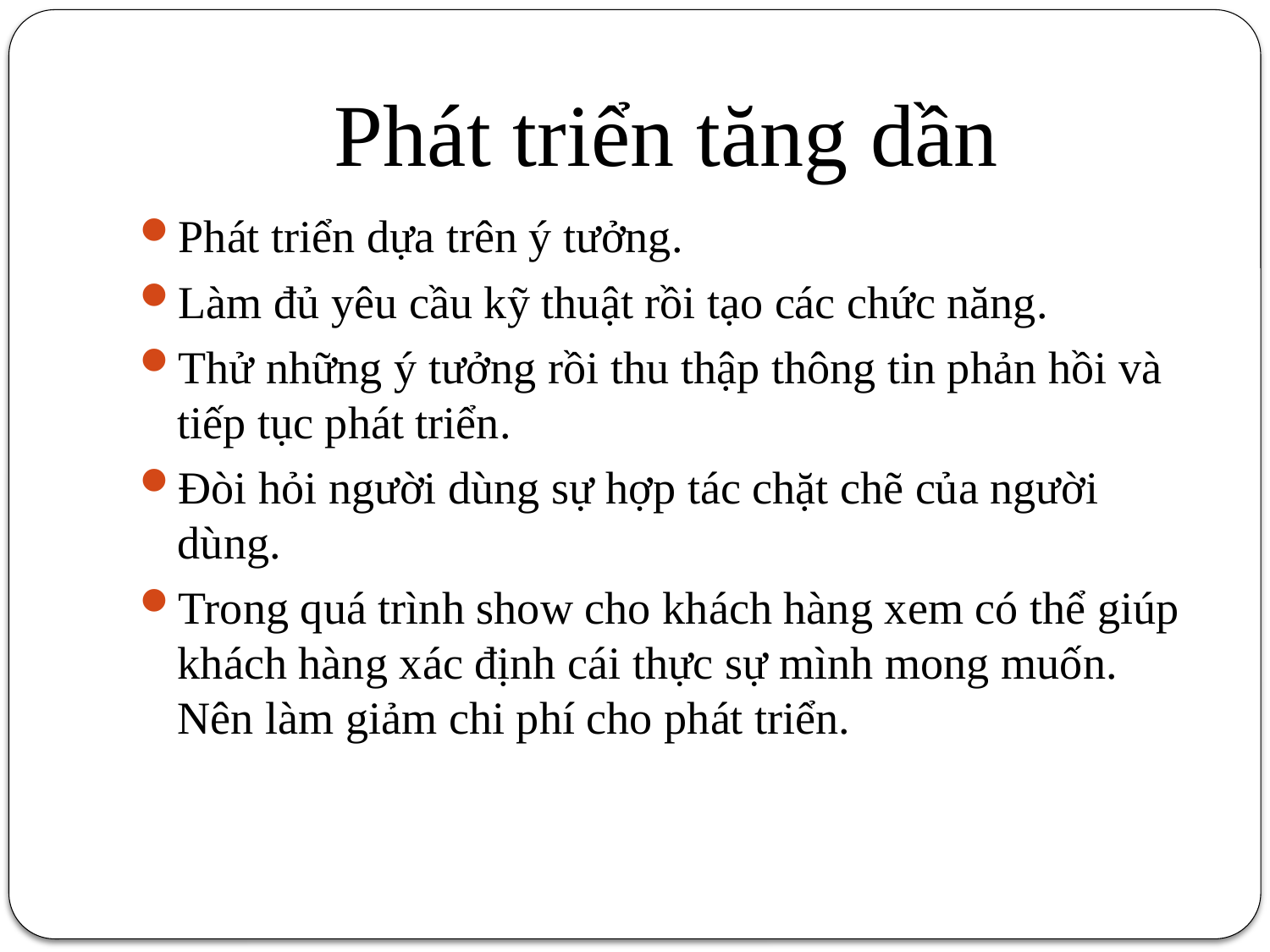

# Phát triển tăng dần
Phát triển dựa trên ý tưởng.
Làm đủ yêu cầu kỹ thuật rồi tạo các chức năng.
Thử những ý tưởng rồi thu thập thông tin phản hồi và tiếp tục phát triển.
Đòi hỏi người dùng sự hợp tác chặt chẽ của người dùng.
Trong quá trình show cho khách hàng xem có thể giúp khách hàng xác định cái thực sự mình mong muốn. Nên làm giảm chi phí cho phát triển.